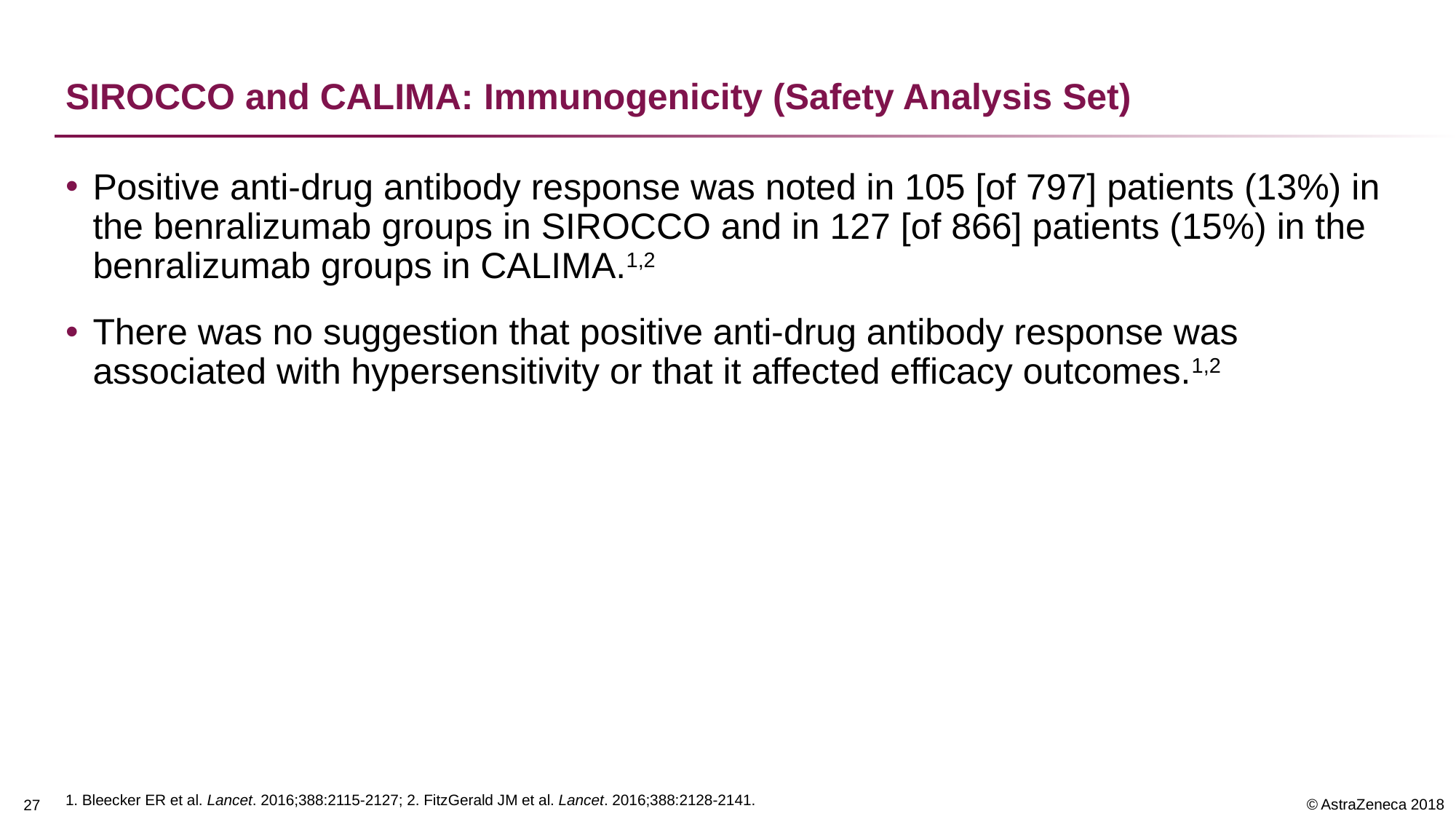

# SIROCCO and CALIMA: Immunogenicity (Safety Analysis Set)
Positive anti-drug antibody response was noted in 105 [of 797] patients (13%) in the benralizumab groups in SIROCCO and in 127 [of 866] patients (15%) in the benralizumab groups in CALIMA.1,2
There was no suggestion that positive anti-drug antibody response was associated with hypersensitivity or that it affected efficacy outcomes.1,2

1. Bleecker ER et al. Lancet. 2016;388:2115-2127; 2. FitzGerald JM et al. Lancet. 2016;388:2128-2141.
27